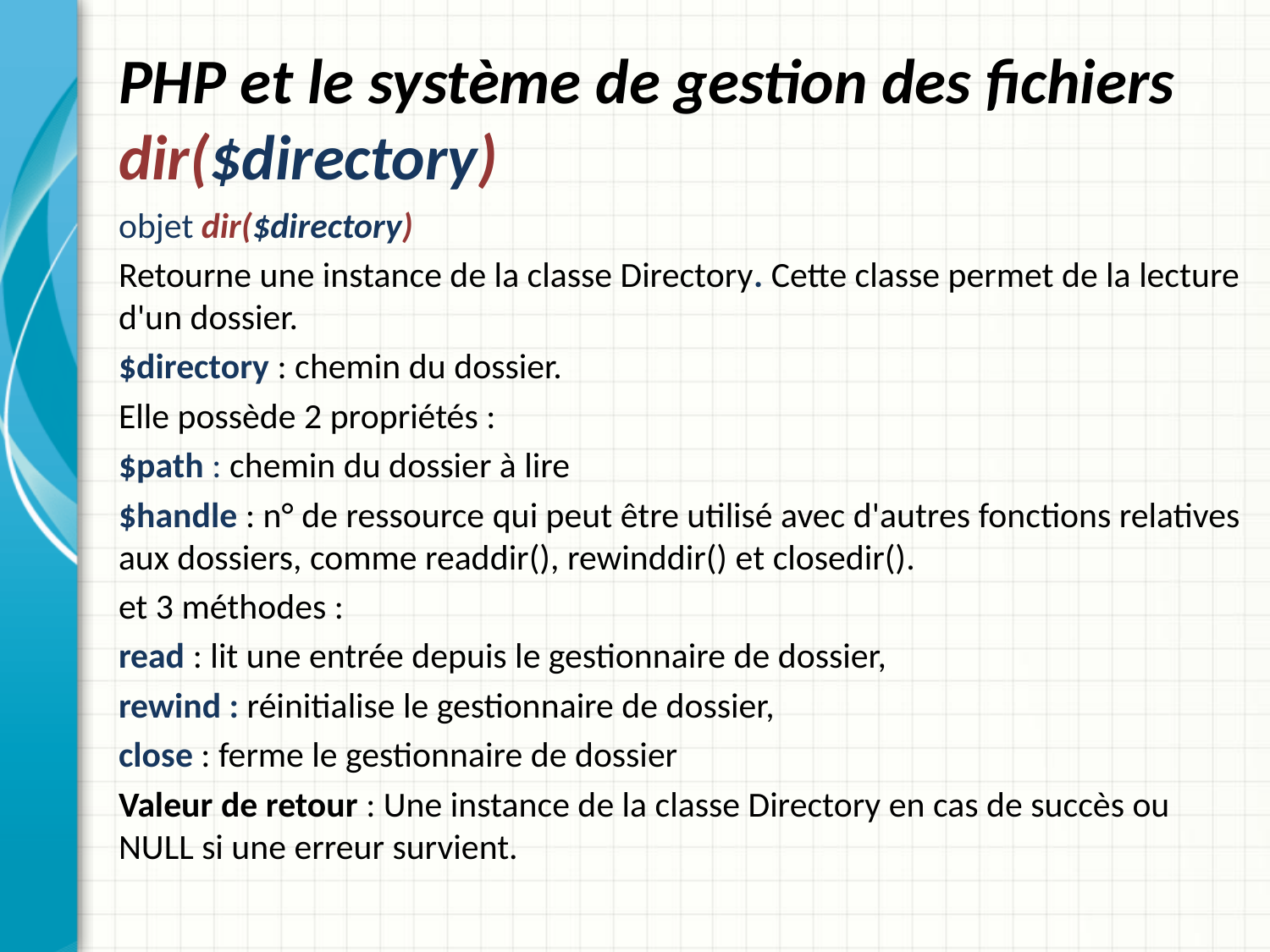

# PHP et le système de gestion des fichiers dir($directory)
objet dir($directory)
Retourne une instance de la classe Directory. Cette classe permet de la lecture d'un dossier.
$directory : chemin du dossier.
Elle possède 2 propriétés :
$path : chemin du dossier à lire
$handle : n° de ressource qui peut être utilisé avec d'autres fonctions relatives aux dossiers, comme readdir(), rewinddir() et closedir().
et 3 méthodes :
read : lit une entrée depuis le gestionnaire de dossier,
rewind : réinitialise le gestionnaire de dossier,
close : ferme le gestionnaire de dossier
Valeur de retour : Une instance de la classe Directory en cas de succès ou NULL si une erreur survient.